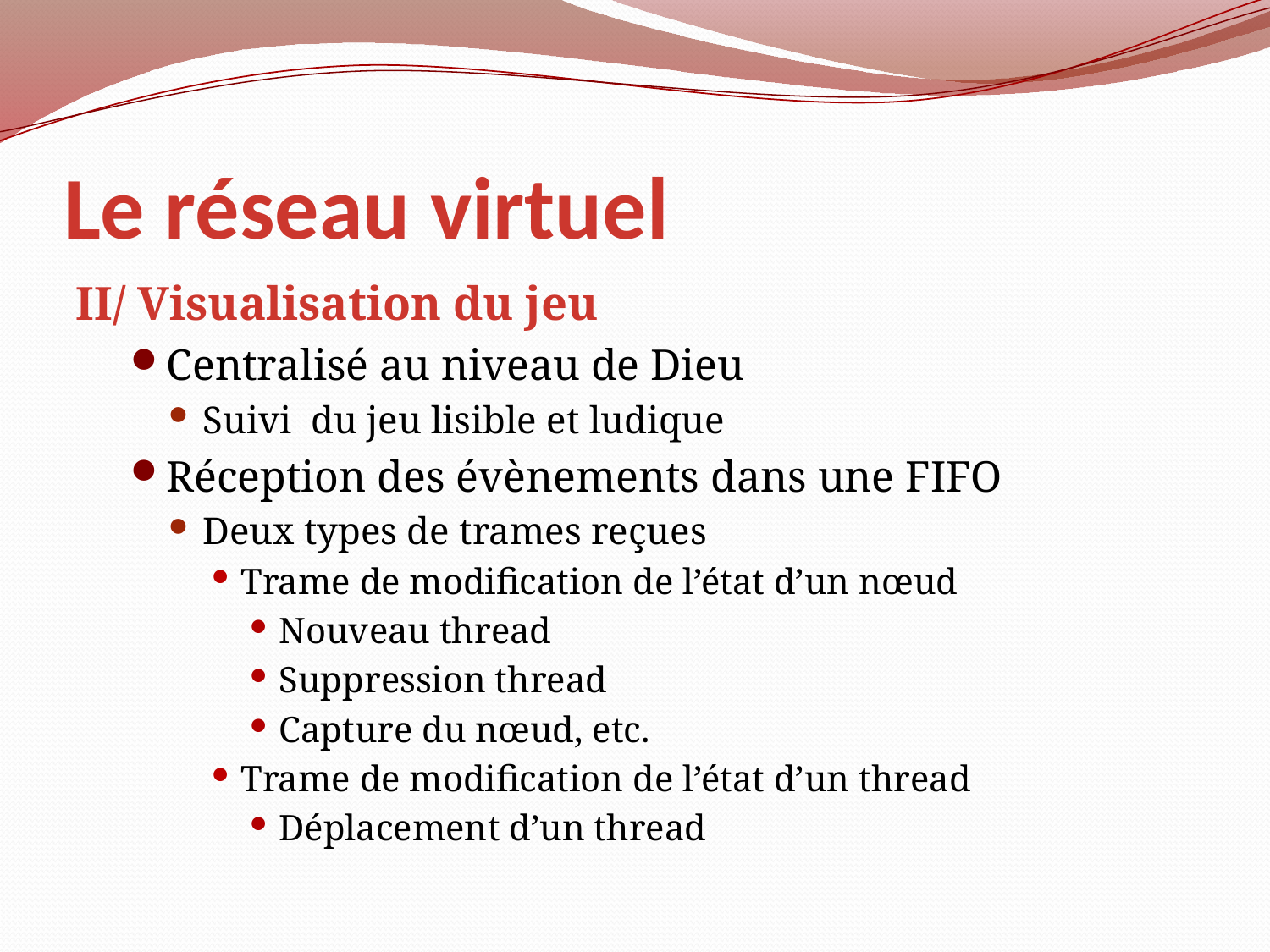

# Le réseau virtuel
II/ Visualisation du jeu
Centralisé au niveau de Dieu
Suivi  du jeu lisible et ludique
Réception des évènements dans une FIFO
Deux types de trames reçues
Trame de modification de l’état d’un nœud
Nouveau thread
Suppression thread
Capture du nœud, etc.
Trame de modification de l’état d’un thread
Déplacement d’un thread